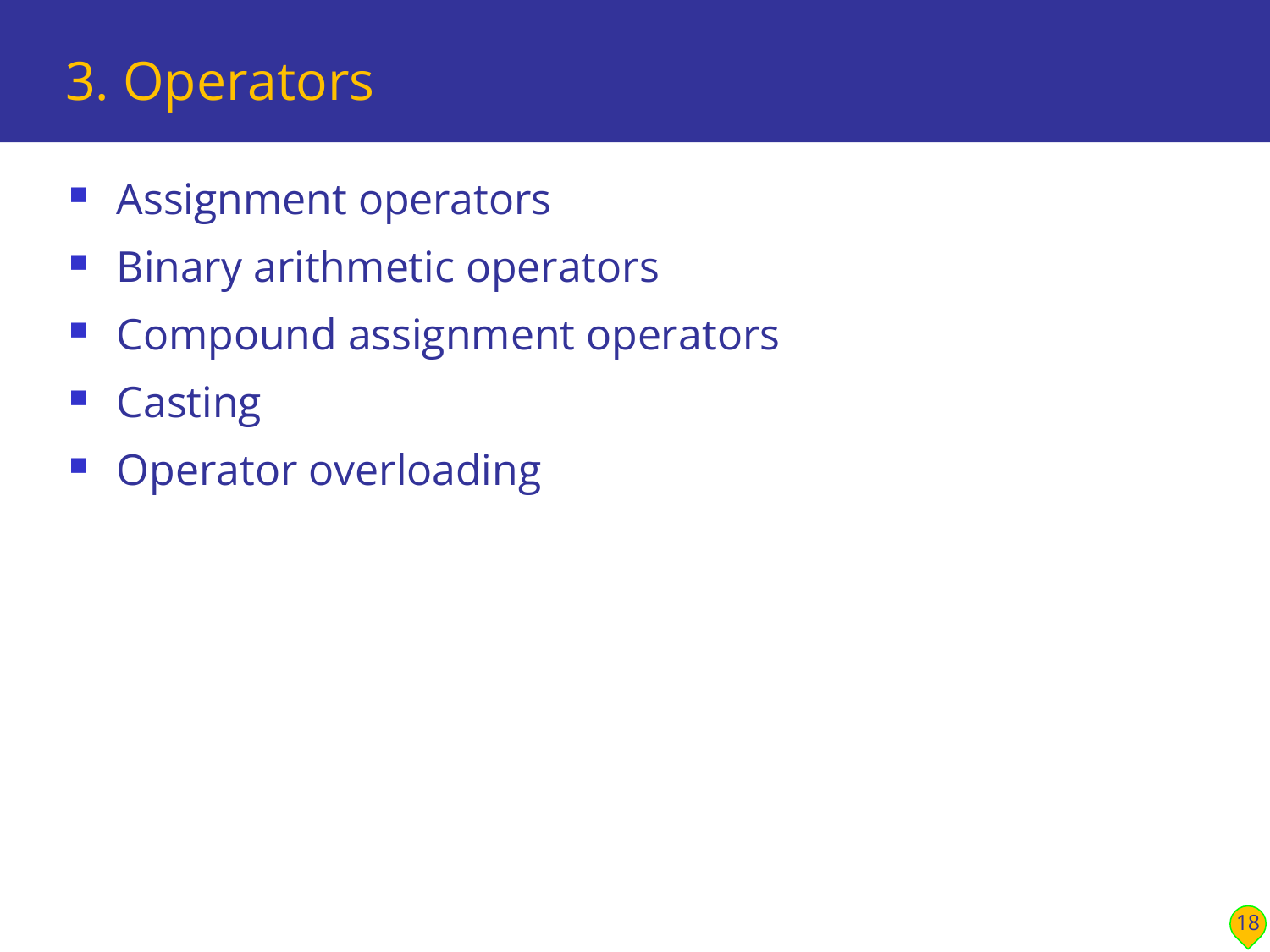

# 3. Operators
Assignment operators
Binary arithmetic operators
Compound assignment operators
Casting
Operator overloading

18